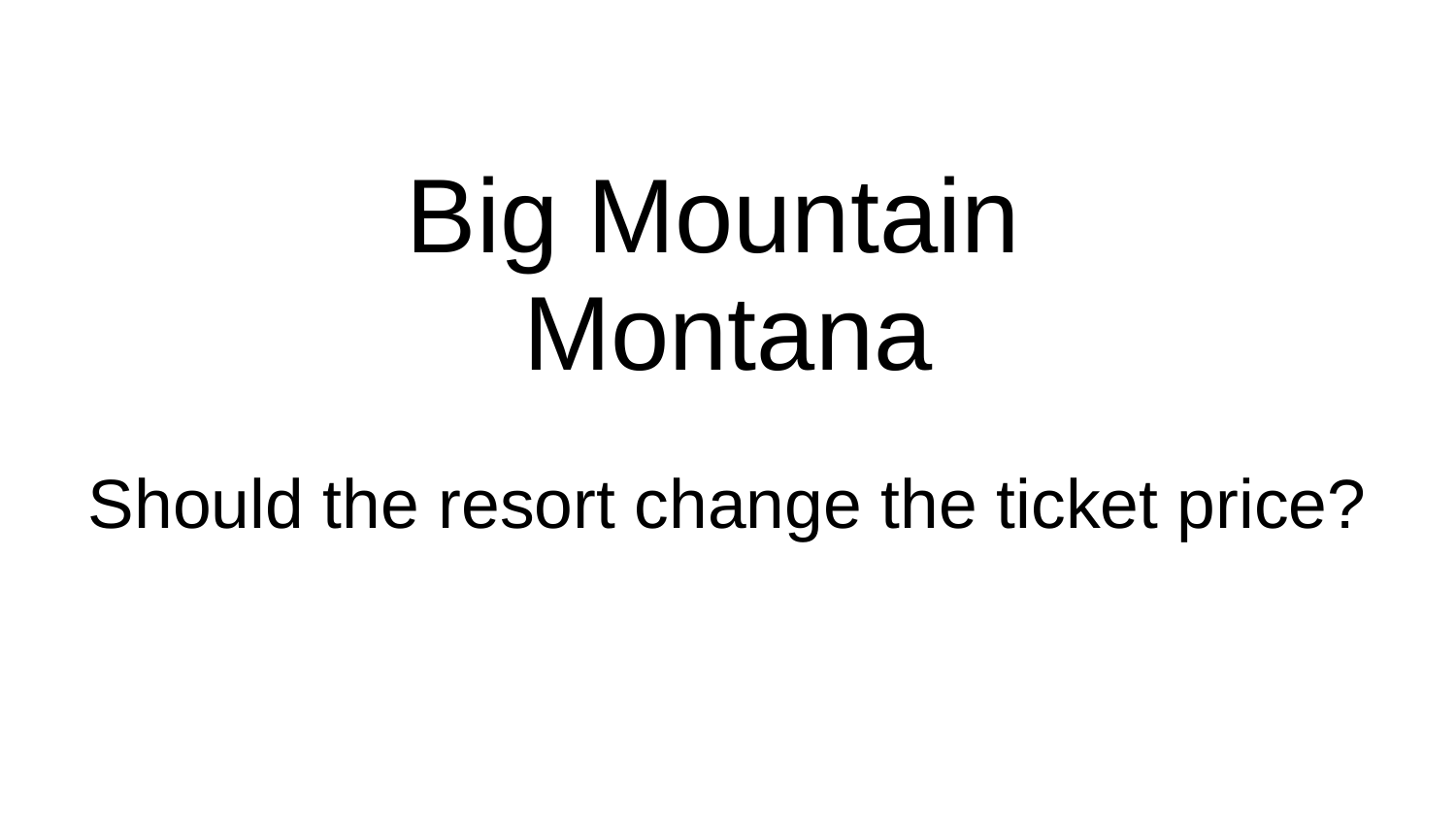

# Big Mountain
Montana

Should the resort change the ticket price?